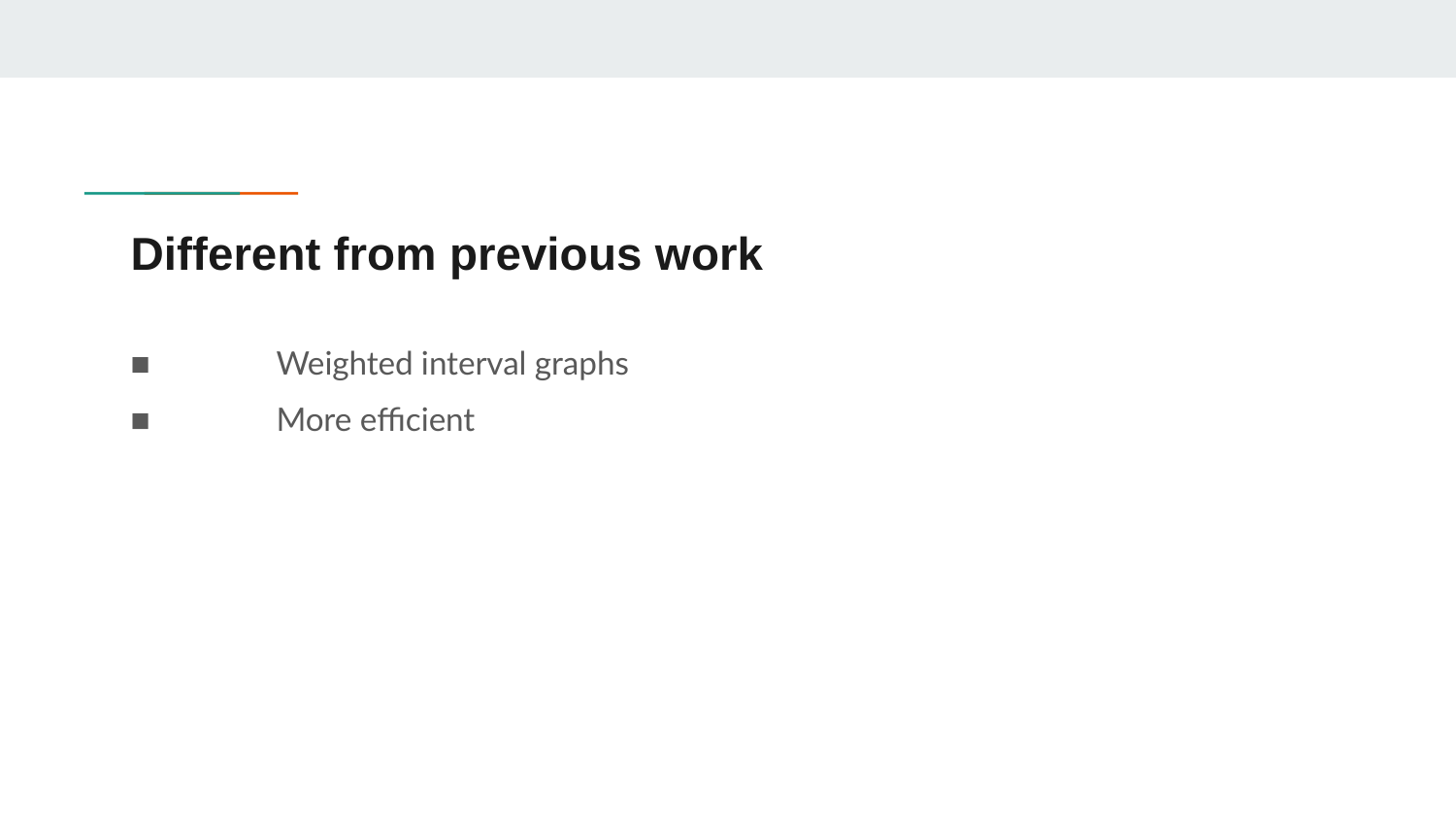

# Different from previous work
■	Weighted interval graphs
■ 	More efficient